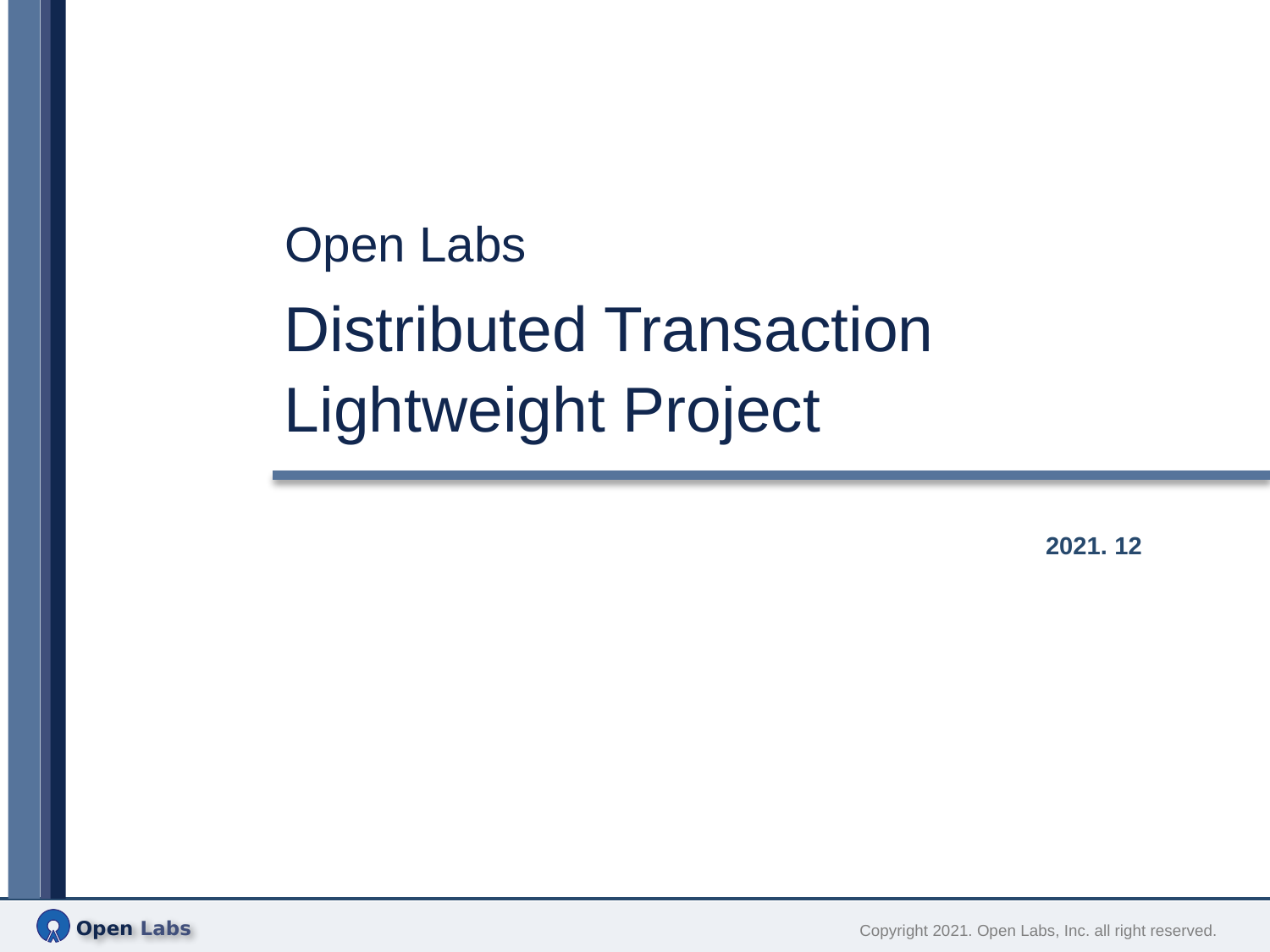

Open Labs
Distributed Transaction
Lightweight Project
2021. 12